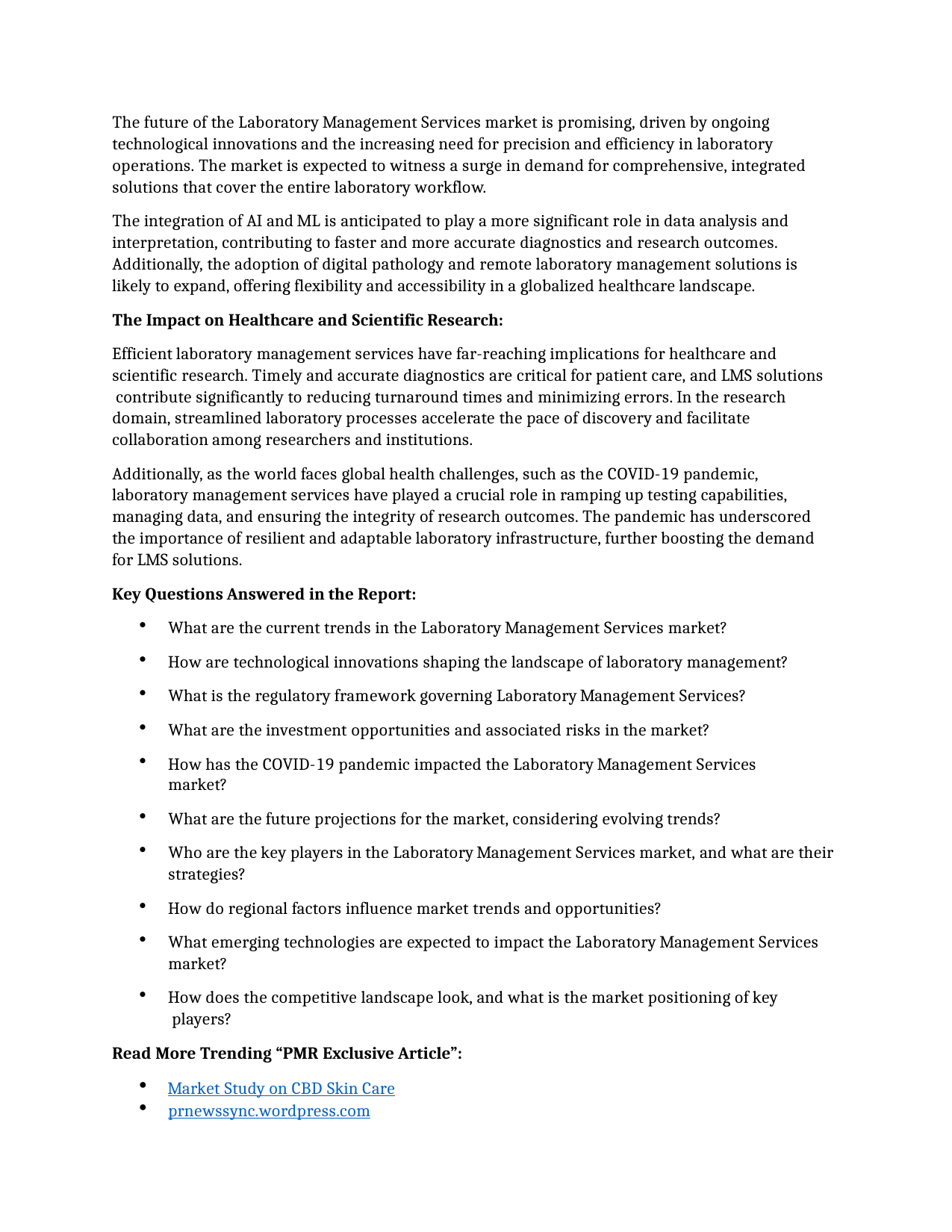

The future of the Laboratory Management Services market is promising, driven by ongoing  technological innovations and the increasing need for precision and efficiency in laboratory  operations. The market is expected to witness a surge in demand for comprehensive, integrated  solutions that cover the entire laboratory workflow.
The integration of AI and ML is anticipated to play a more significant role in data analysis and  interpretation, contributing to faster and more accurate diagnostics and research outcomes.  Additionally, the adoption of digital pathology and remote laboratory management solutions is  likely to expand, offering flexibility and accessibility in a globalized healthcare landscape.
The Impact on Healthcare and Scientific Research:
Efficient laboratory management services have far-reaching implications for healthcare and  scientific research. Timely and accurate diagnostics are critical for patient care, and LMS solutions  contribute significantly to reducing turnaround times and minimizing errors. In the research  domain, streamlined laboratory processes accelerate the pace of discovery and facilitate  collaboration among researchers and institutions.
Additionally, as the world faces global health challenges, such as the COVID-19 pandemic,  laboratory management services have played a crucial role in ramping up testing capabilities,  managing data, and ensuring the integrity of research outcomes. The pandemic has underscored  the importance of resilient and adaptable laboratory infrastructure, further boosting the demand  for LMS solutions.
Key Questions Answered in the Report:
What are the current trends in the Laboratory Management Services market?
How are technological innovations shaping the landscape of laboratory management?
What is the regulatory framework governing Laboratory Management Services?
What are the investment opportunities and associated risks in the market?
How has the COVID-19 pandemic impacted the Laboratory Management Services market?
What are the future projections for the market, considering evolving trends?
Who are the key players in the Laboratory Management Services market, and what are their  strategies?
How do regional factors influence market trends and opportunities?
What emerging technologies are expected to impact the Laboratory Management Services  market?
How does the competitive landscape look, and what is the market positioning of key  players?
Read More Trending “PMR Exclusive Article”:
Market Study on CBD Skin Care
prnewssync.wordpress.com